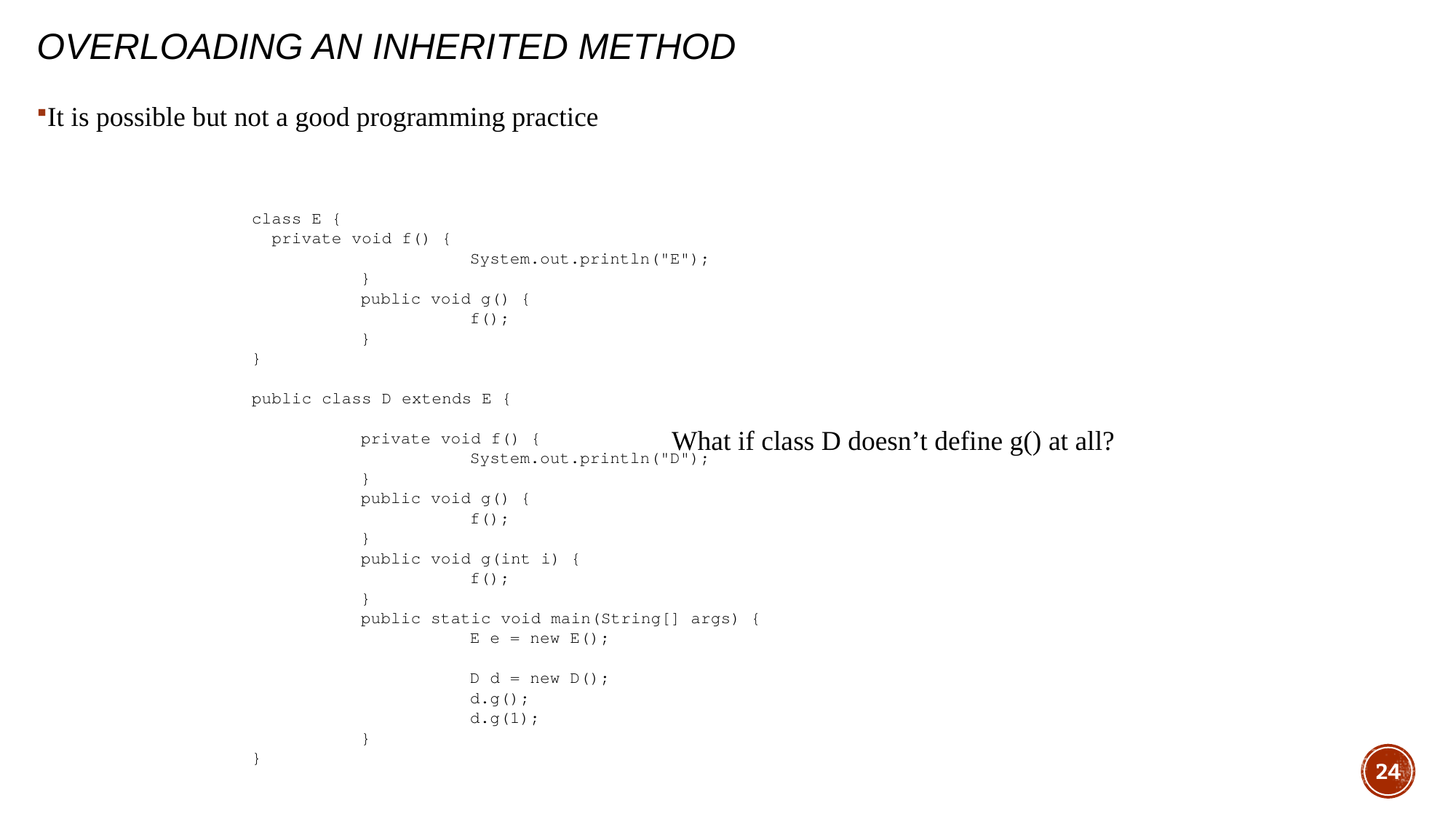

# Overloading an inherited method
It is possible but not a good programming practice

class E {
  private void f() {
		System.out.println("E");
	}
	public void g() {
		f();
	}
}

public class D extends E {

	private void f() {
		System.out.println("D");
	}
	public void g() {
		f();
	}
	public void g(int i) {
		f();
	}
	public static void main(String[] args) {
		E e = new E();

		D d = new D();
		d.g();
		d.g(1);
	}
}
What if class D doesn’t define g() at all?
24